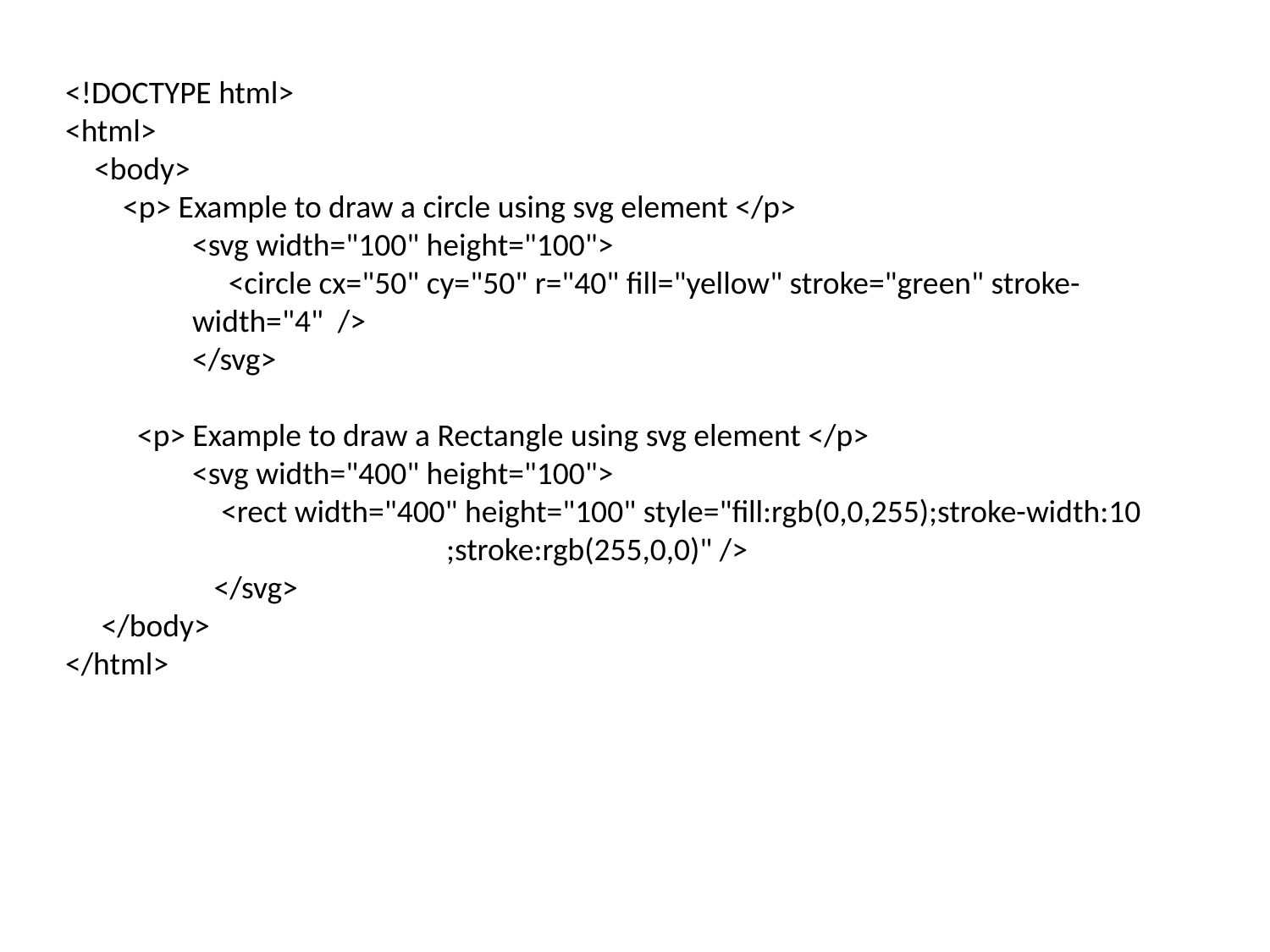

<!DOCTYPE html>
<html>
    <body>
        <p> Example to draw a circle using svg element </p>
	<svg width="100" height="100">
	     <circle cx="50" cy="50" r="40" fill="yellow" stroke="green" stroke-		width="4"  />
	</svg>

          <p> Example to draw a Rectangle using svg element </p>
	<svg width="400" height="100">
	    <rect width="400" height="100" style="fill:rgb(0,0,255);stroke-width:10 			;stroke:rgb(255,0,0)" />
	   </svg>
     </body>
</html>